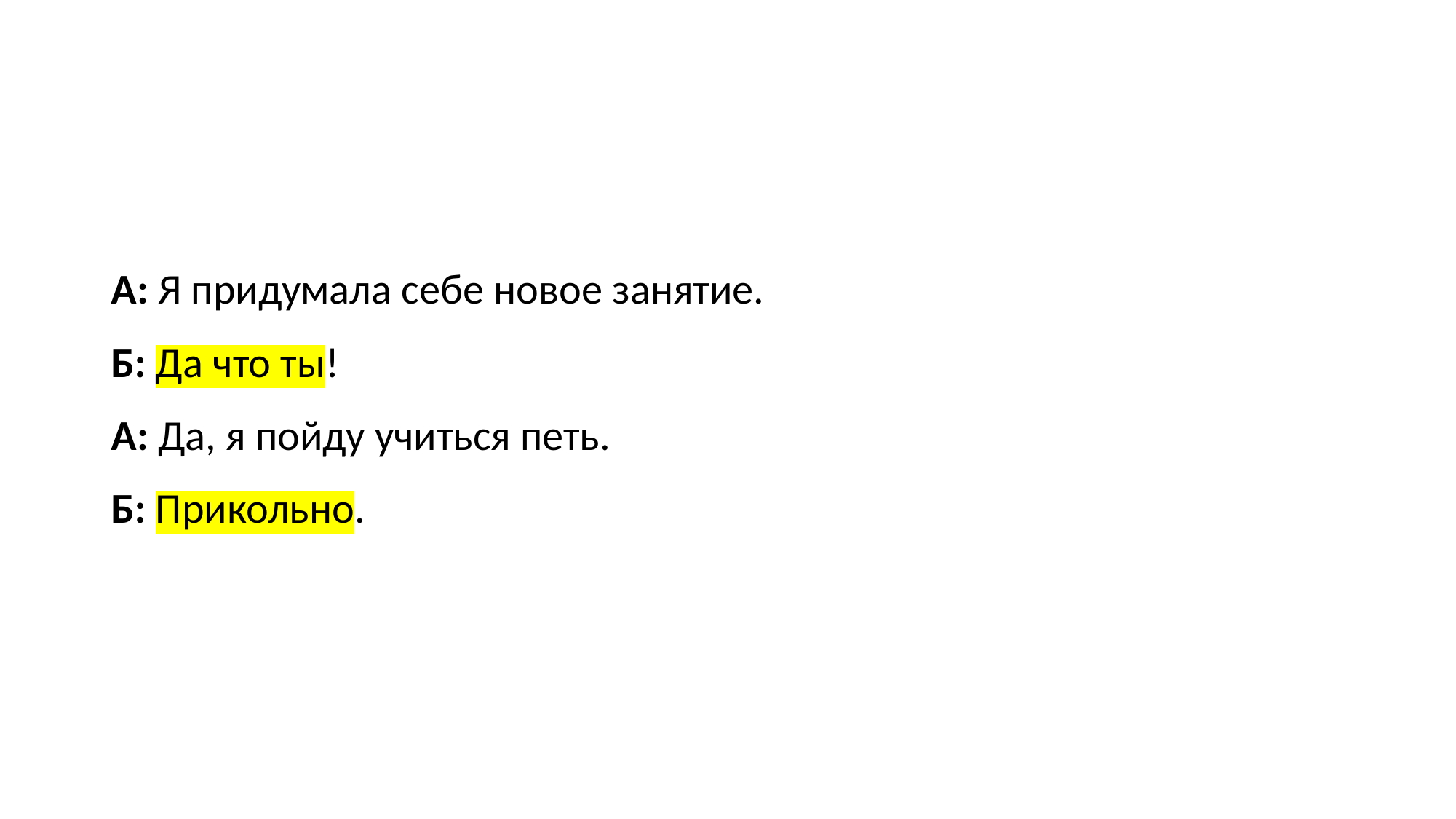

А: Я придумала себе новое занятие.
Б: Да что ты!
А: Да, я пойду учиться петь.
Б: Прикольно.